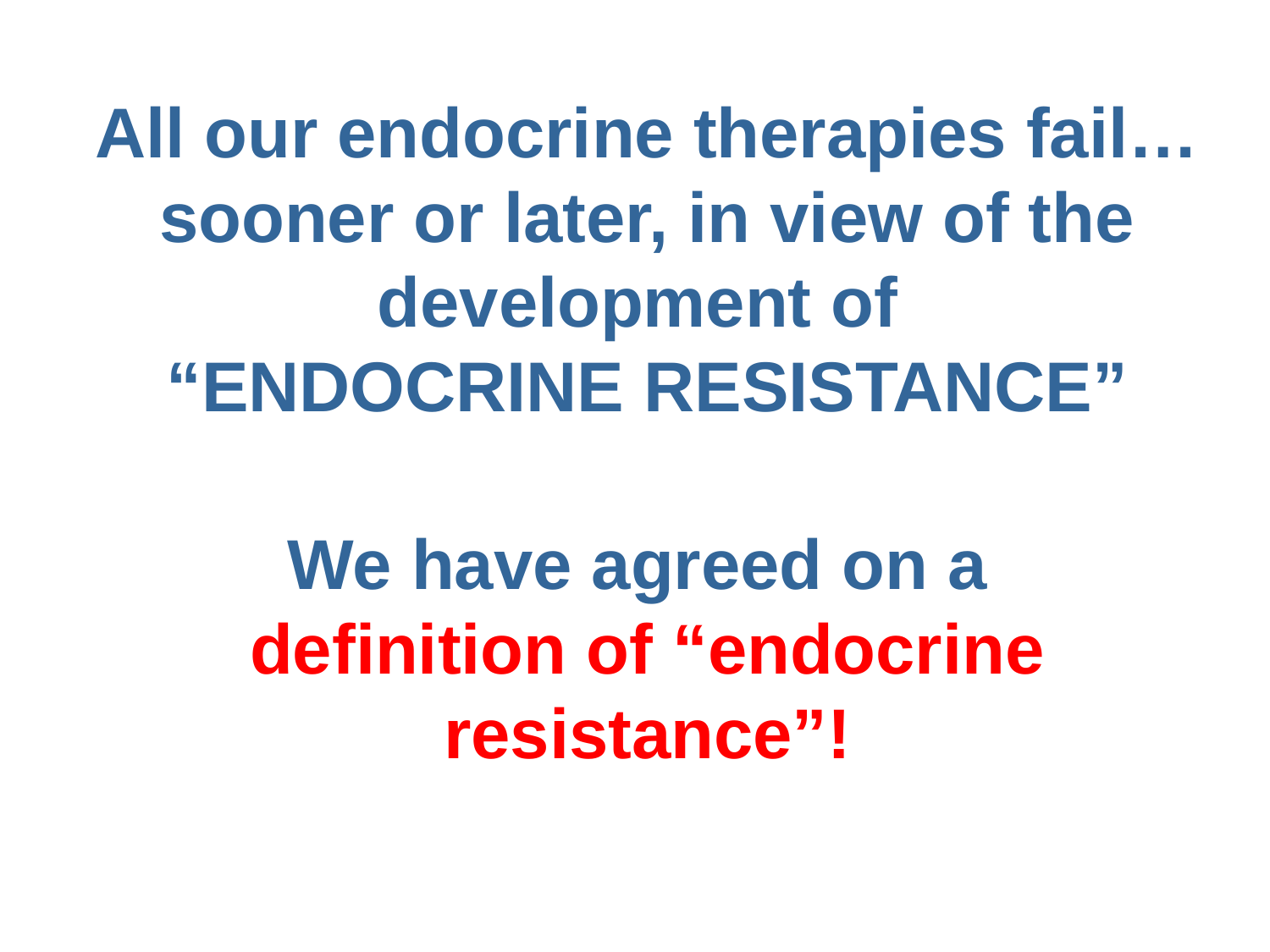

# All our endocrine therapies fail… sooner or later, in view of the development of “ENDOCRINE RESISTANCE” We have agreed on a definition of “endocrine resistance”!